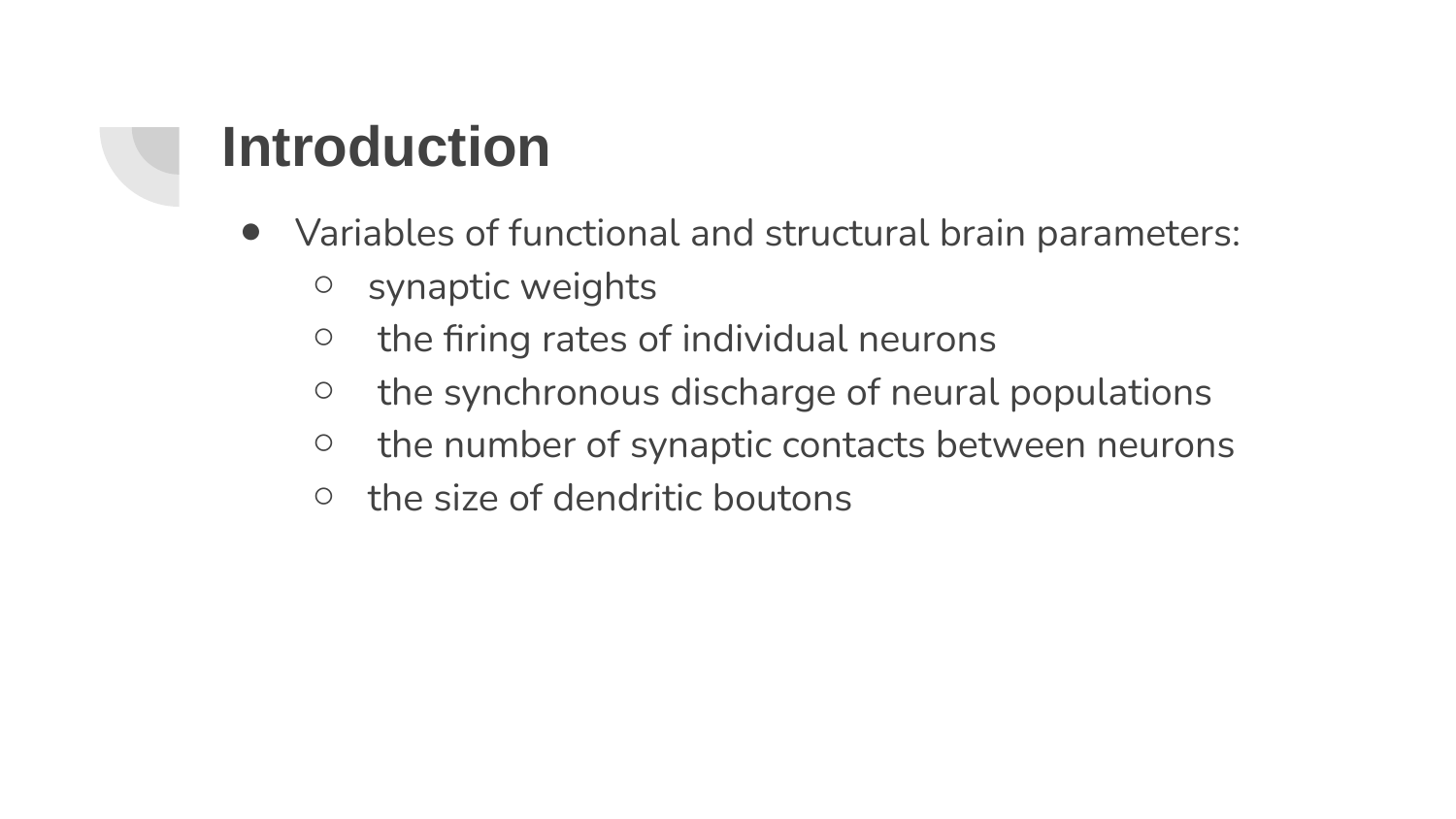

# Introduction
Variables of functional and structural brain parameters:
synaptic weights
 the firing rates of individual neurons
 the synchronous discharge of neural populations
 the number of synaptic contacts between neurons
the size of dendritic boutons